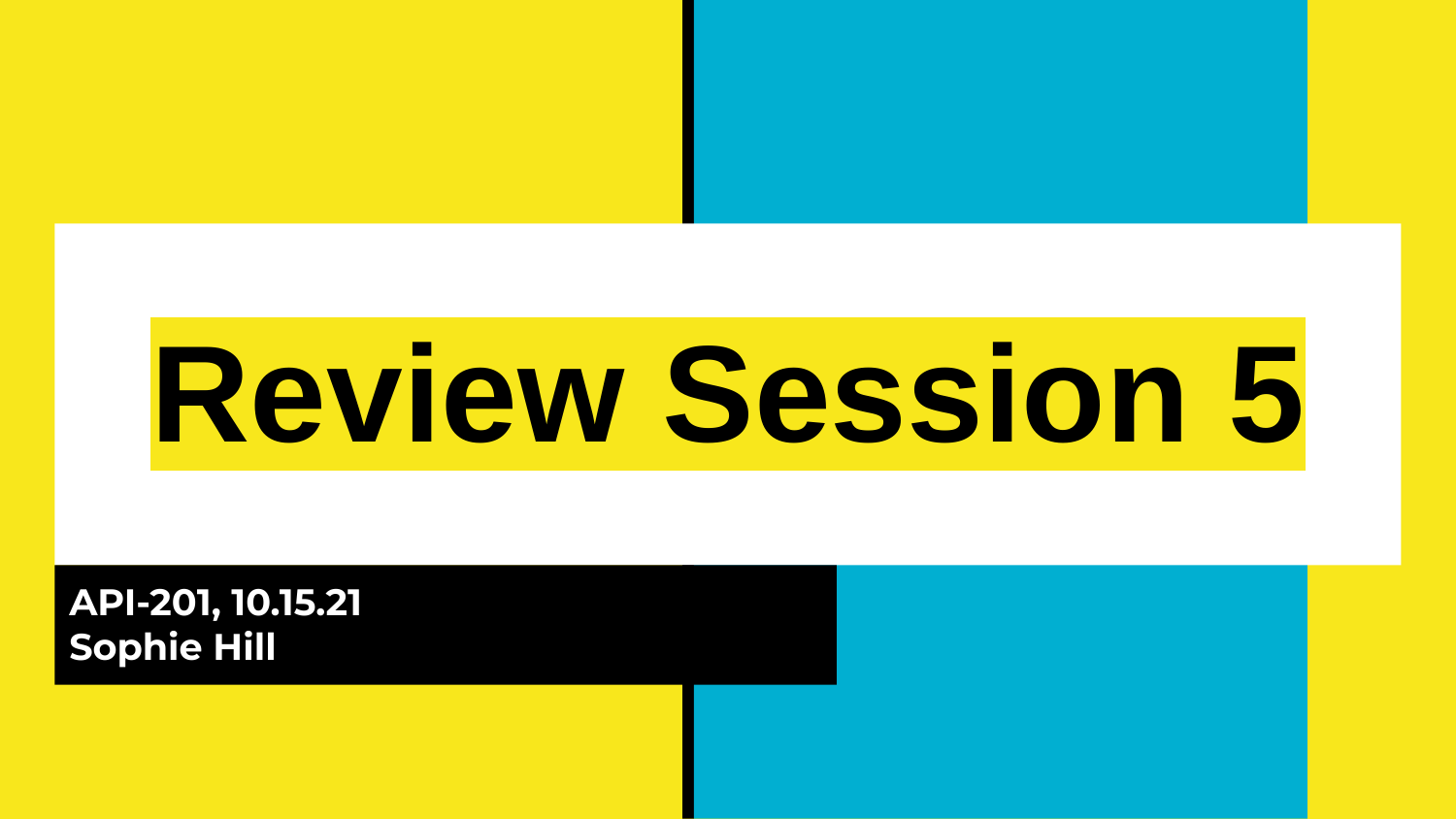

# Review Session 5
API-201, 10.15.21
Sophie Hill